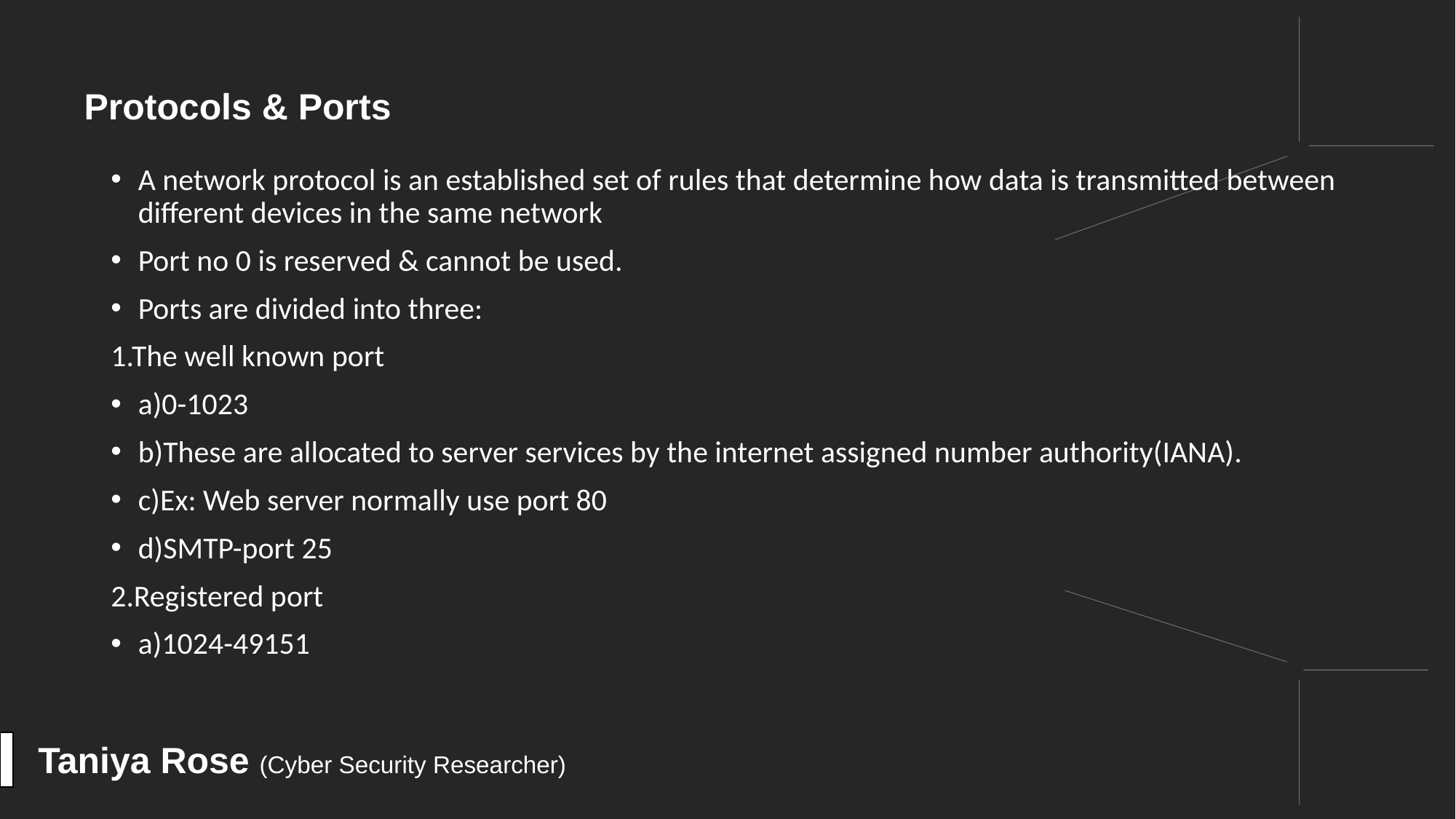

#
Protocols & Ports
A network protocol is an established set of rules that determine how data is transmitted between different devices in the same network
Port no 0 is reserved & cannot be used.
Ports are divided into three:
1.The well known port
a)0-1023
b)These are allocated to server services by the internet assigned number authority(IANA).
c)Ex: Web server normally use port 80
d)SMTP-port 25
2.Registered port
a)1024-49151
Taniya Rose (Cyber Security Researcher)